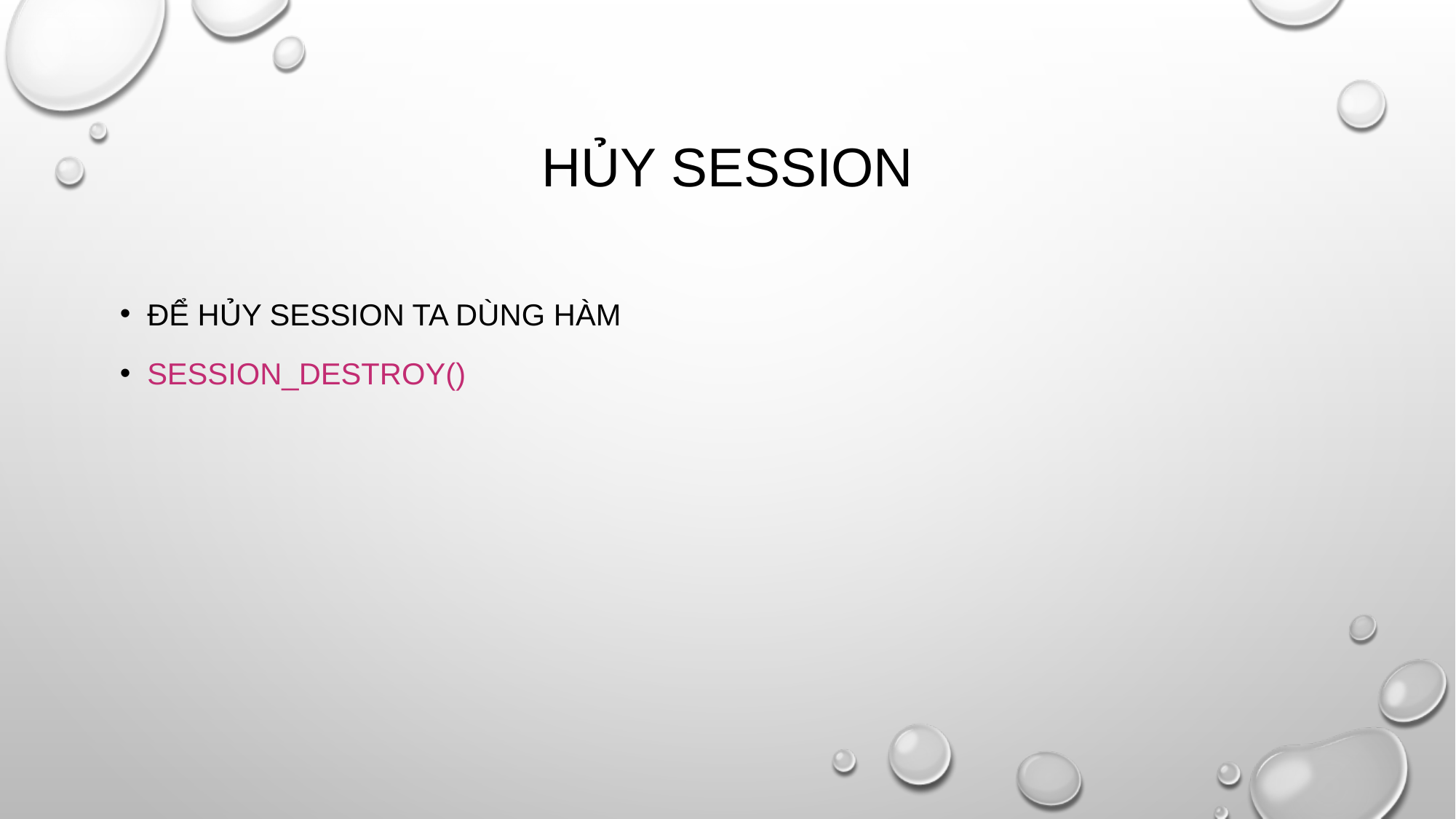

# Hủy session
Để hủy session ta dùng hàm
session_destroy()